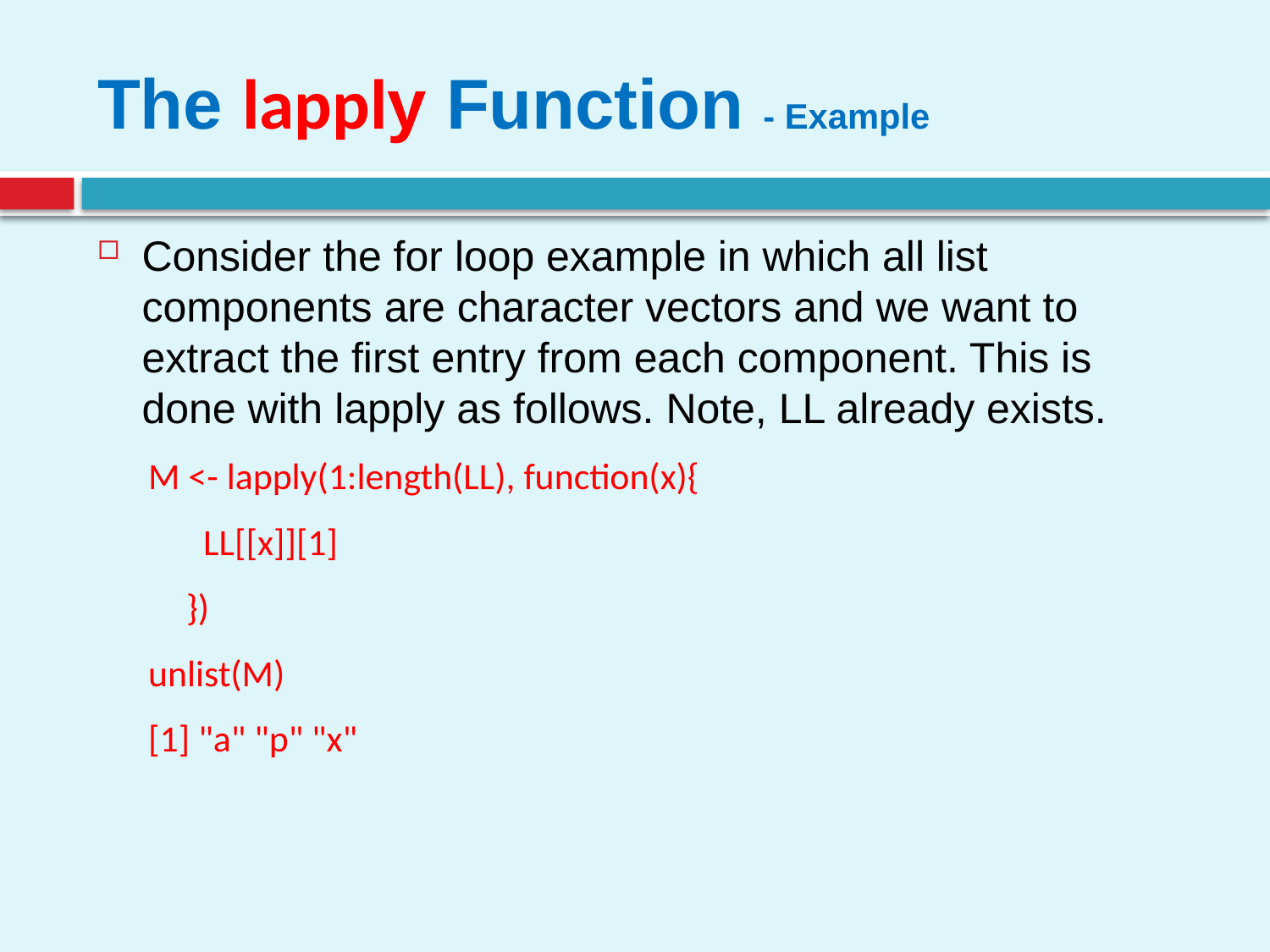

# The lapply Function - Example
Consider the for loop example in which all list components are character vectors and we want to extract the first entry from each component. This is done with lapply as follows. Note, LL already exists.
M <- lapply(1:length(LL), function(x){
 	  LL[[x]][1]
	})
unlist(M)
[1] "a" "p" "x"